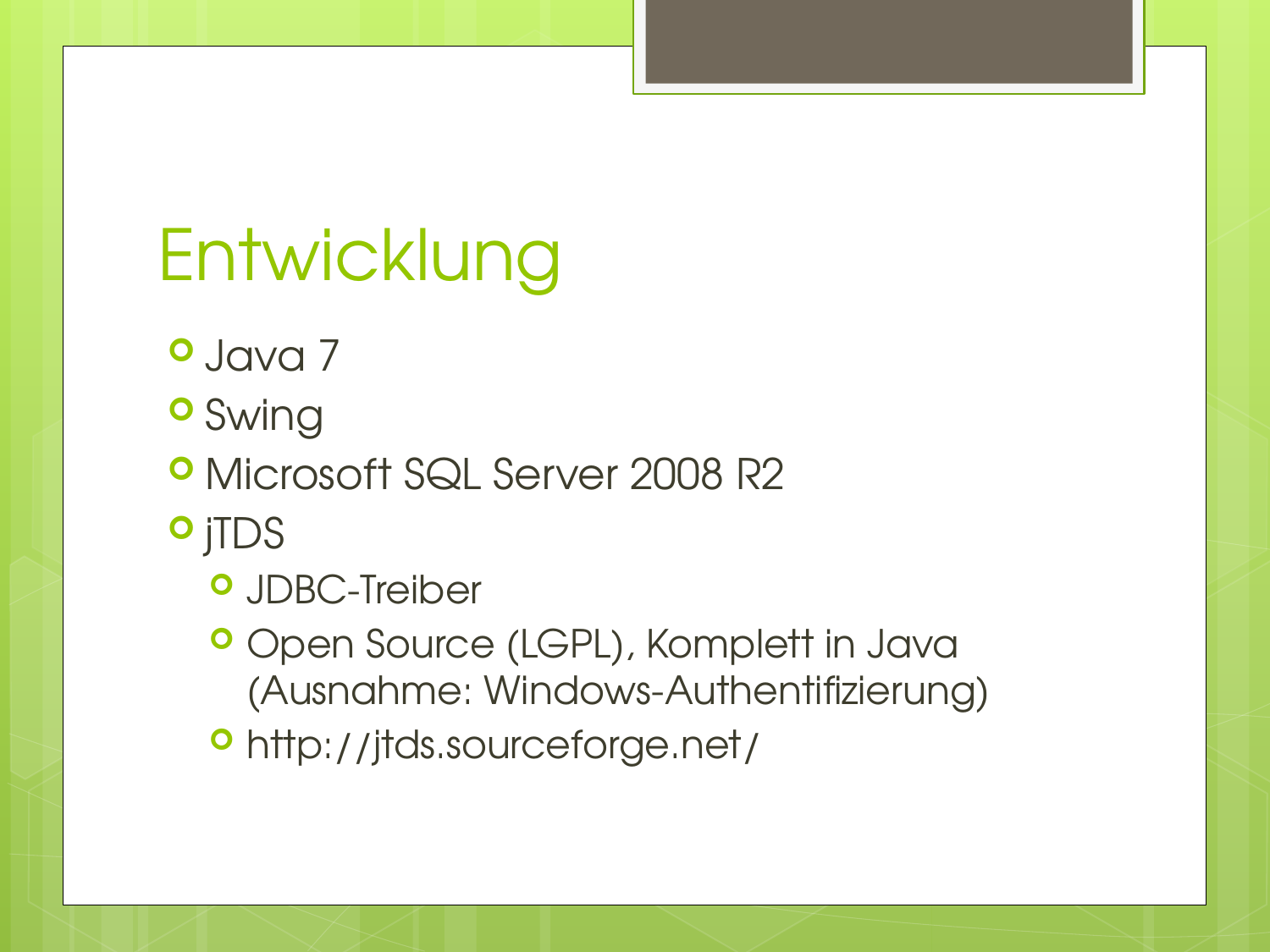

# Entwicklung
Java 7
Swing
Microsoft SQL Server 2008 R2
jTDS
JDBC-Treiber
Open Source (LGPL), Komplett in Java (Ausnahme: Windows-Authentifizierung)
http://jtds.sourceforge.net/